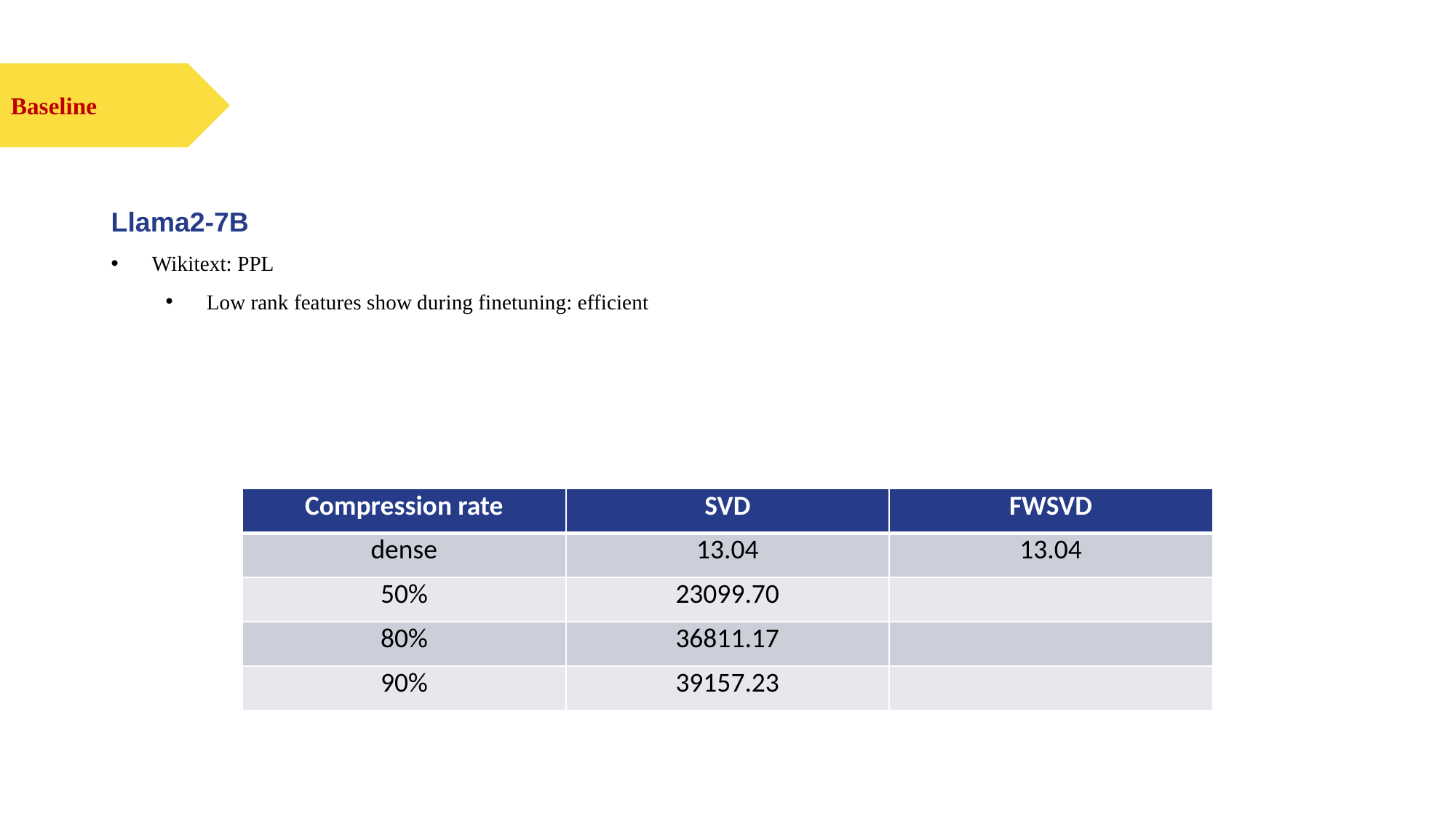

Baseline
Llama2-7B
Wikitext: PPL
Low rank features show during finetuning: efficient
| Compression rate | SVD | FWSVD |
| --- | --- | --- |
| dense | 13.04 | 13.04 |
| 50% | 23099.70 |  |
| 80% | 36811.17 |  |
| 90% | 39157.23 |  |